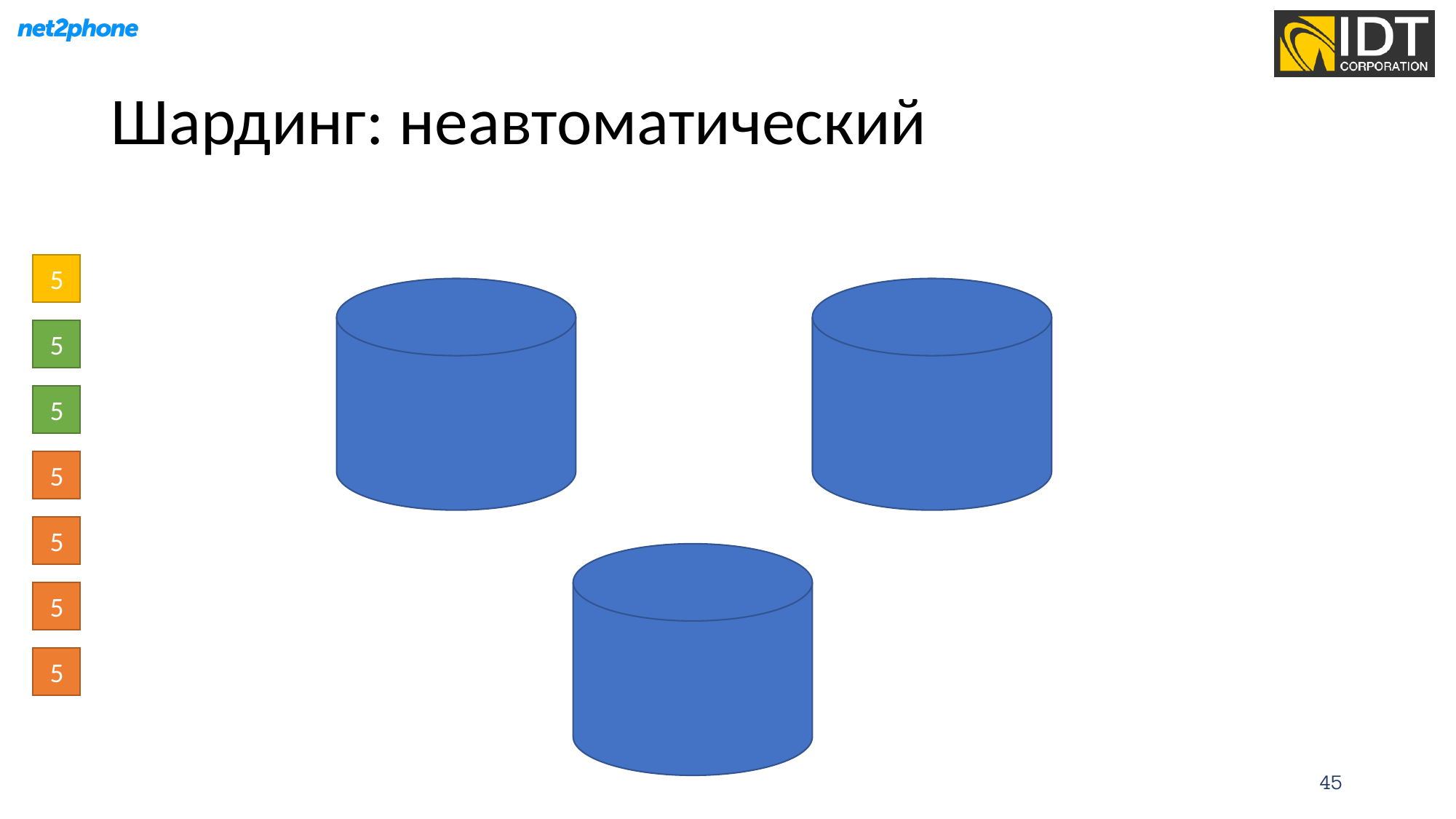

# Шардинг: неавтоматический

5

5
5
5
5

5
5
45